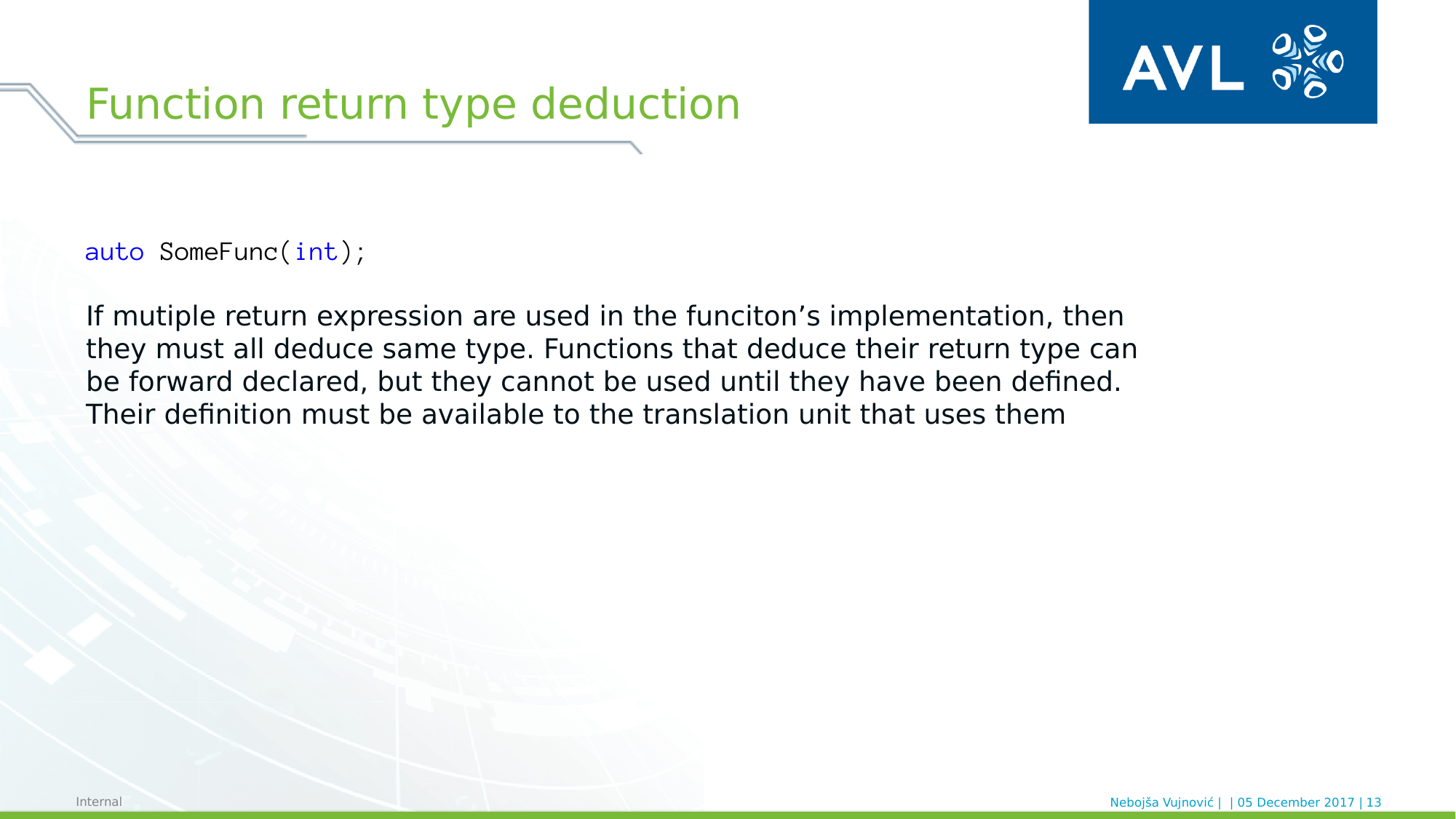

# Function return type deduction
auto SomeFunc(int);

If mutiple return expression are used in the funciton’s implementation, then they must all deduce same type. Functions that deduce their return type can be forward declared, but they cannot be used until they have been defined.
Their definition must be available to the translation unit that uses them